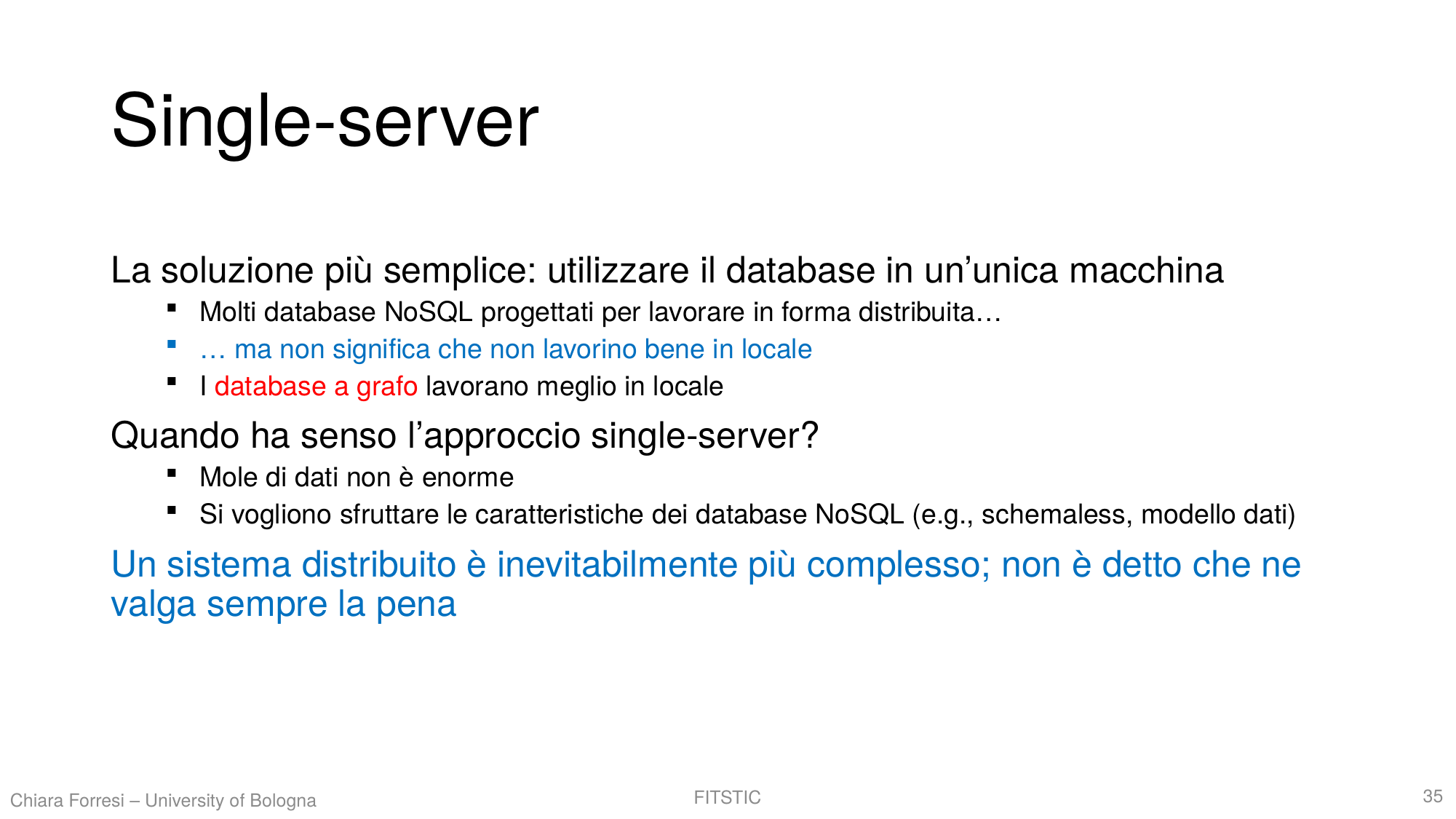

# Single-server
La soluzione più semplice: utilizzare il database in un’unica macchina
Molti database NoSQL progettati per lavorare in forma distribuita…
… ma non significa che non lavorino bene in locale
I database a grafo lavorano meglio in locale
Quando ha senso l’approccio single-server?
Mole di dati non è enorme
Si vogliono sfruttare le caratteristiche dei database NoSQL (e.g., schemaless, modello dati)
Un sistema distribuito è inevitabilmente più complesso; non è detto che ne valga sempre la pena